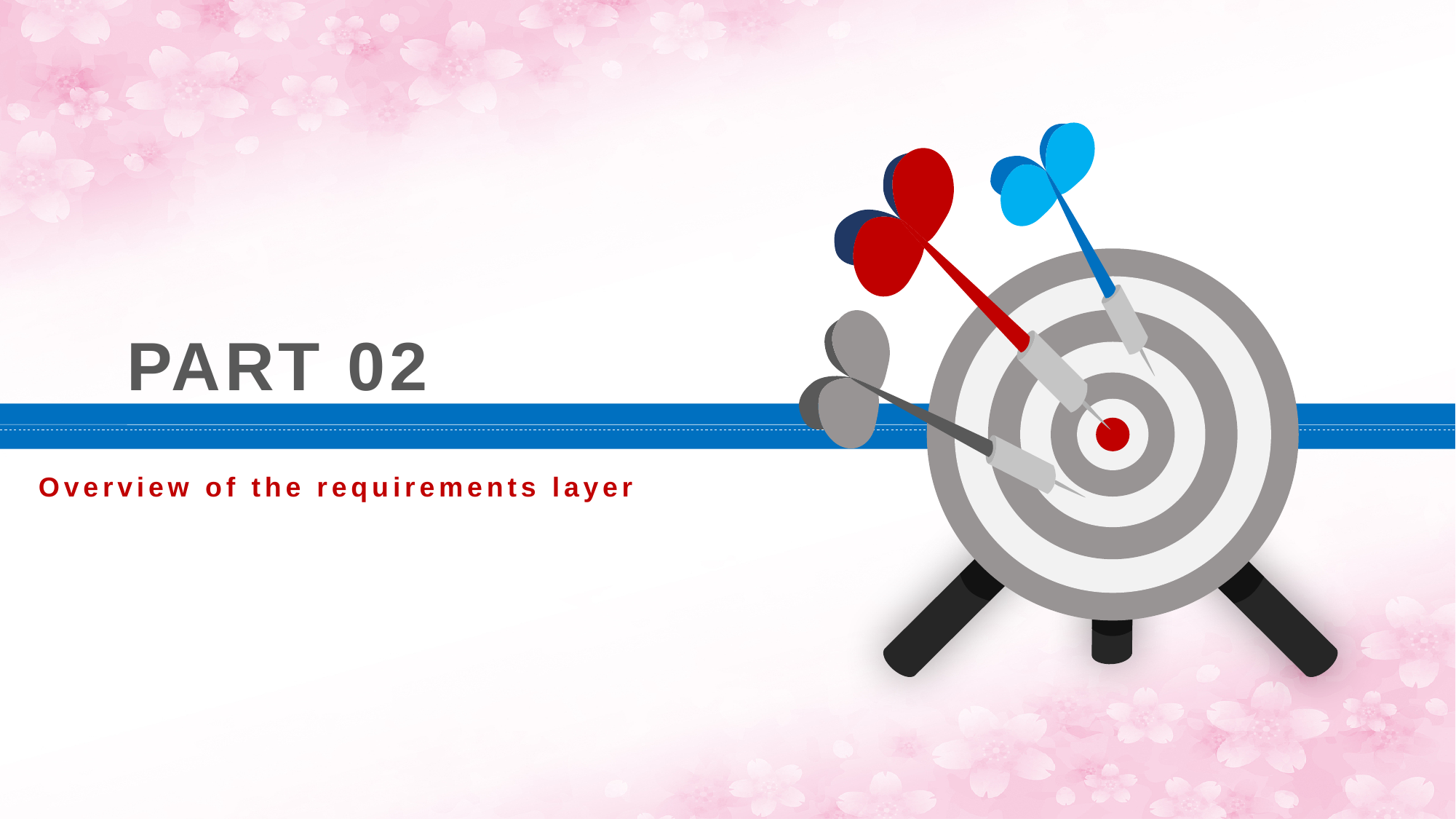

PART 02

Overview of the requirements layer